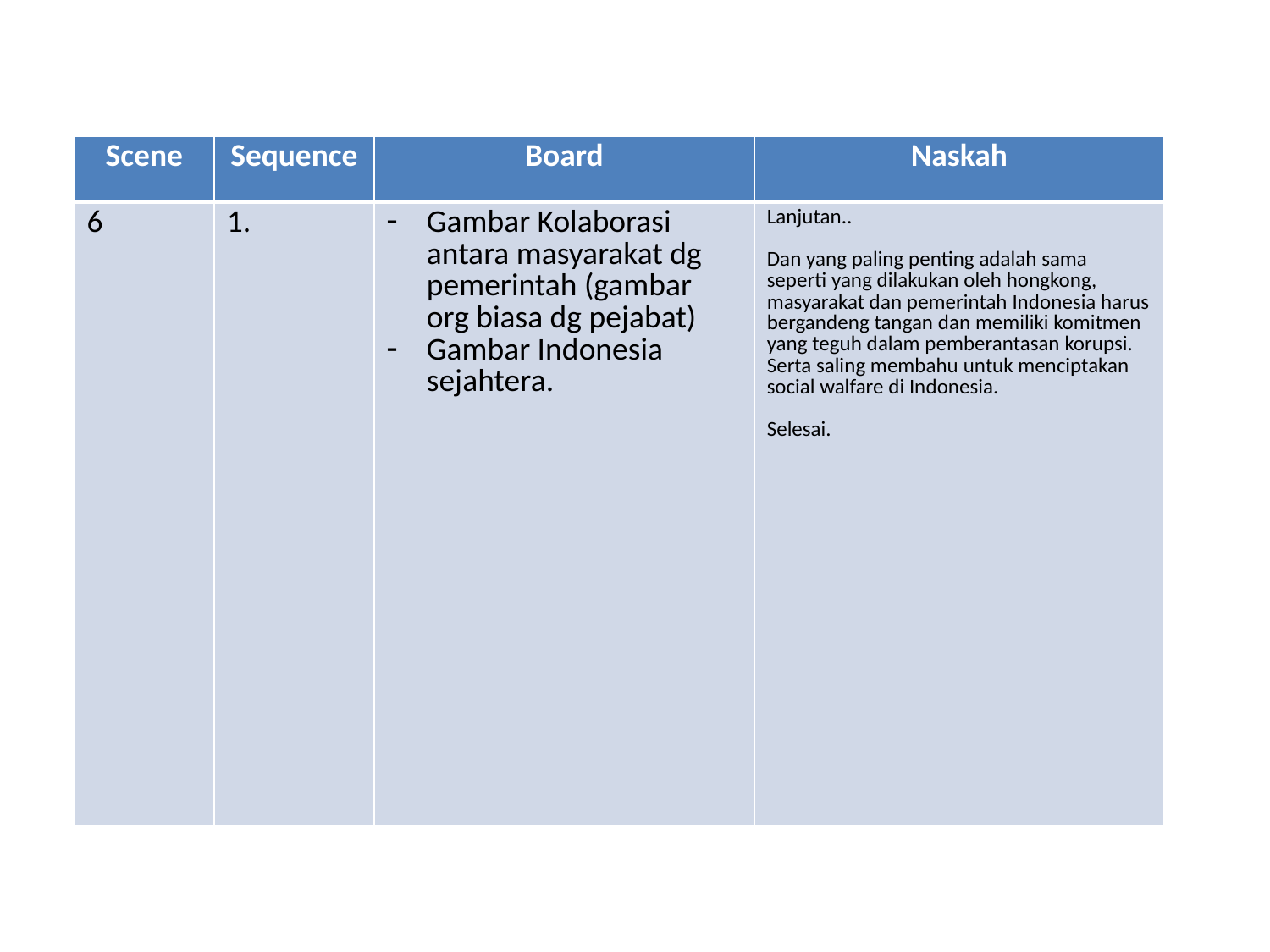

#
| Scene | Sequence | Board | Naskah |
| --- | --- | --- | --- |
| 6 | 1. | Gambar Kolaborasi antara masyarakat dg pemerintah (gambar org biasa dg pejabat) Gambar Indonesia sejahtera. | Lanjutan.. Dan yang paling penting adalah sama seperti yang dilakukan oleh hongkong, masyarakat dan pemerintah Indonesia harus bergandeng tangan dan memiliki komitmen yang teguh dalam pemberantasan korupsi. Serta saling membahu untuk menciptakan social walfare di Indonesia. Selesai. |